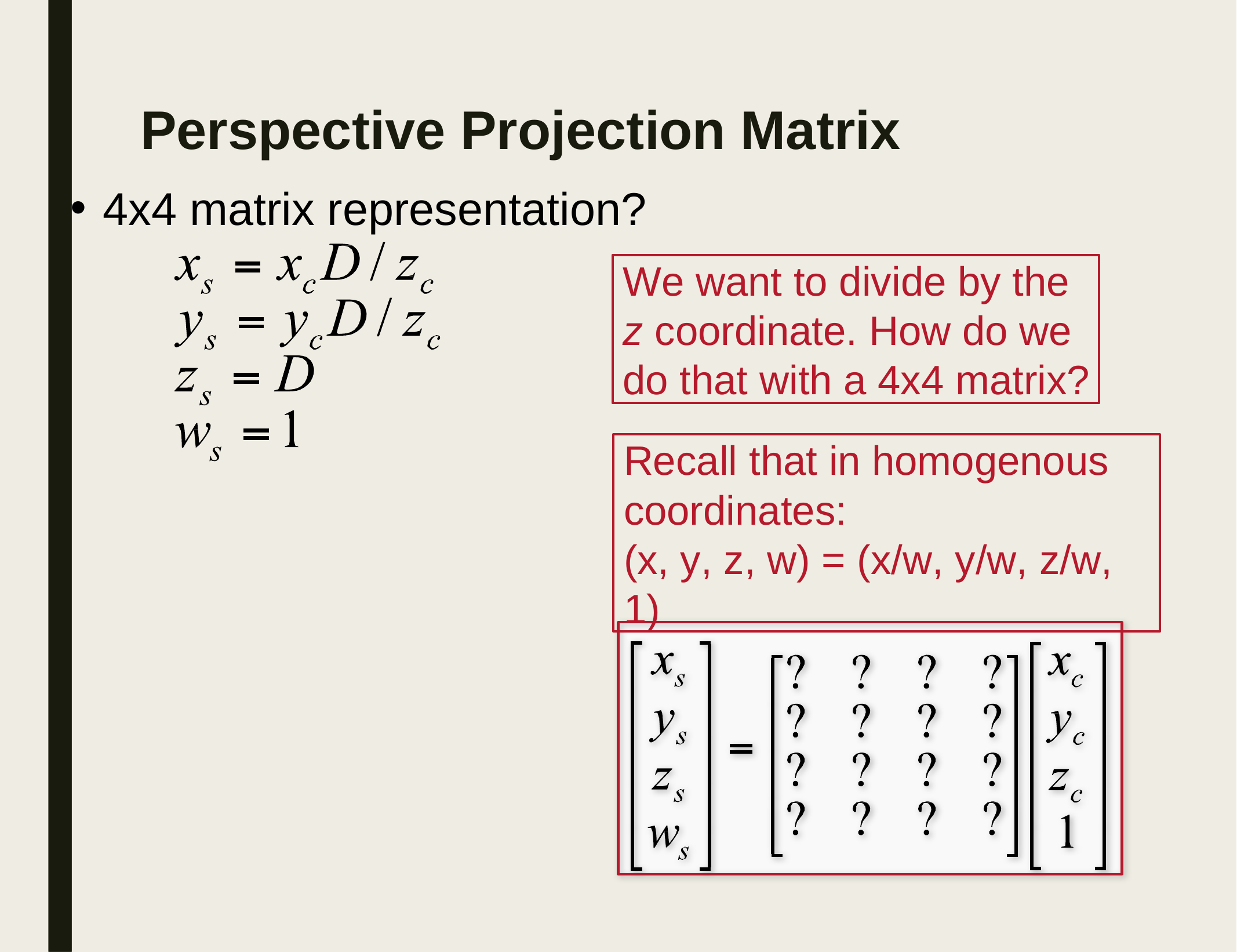

# Perspective Projection Matrix
4x4 matrix representation?

We want to divide by the z coordinate. How do we do that with a 4x4 matrix?

Recall that in homogenous coordinates:
(x, y, z, w) = (x/w, y/w, z/w, 1)